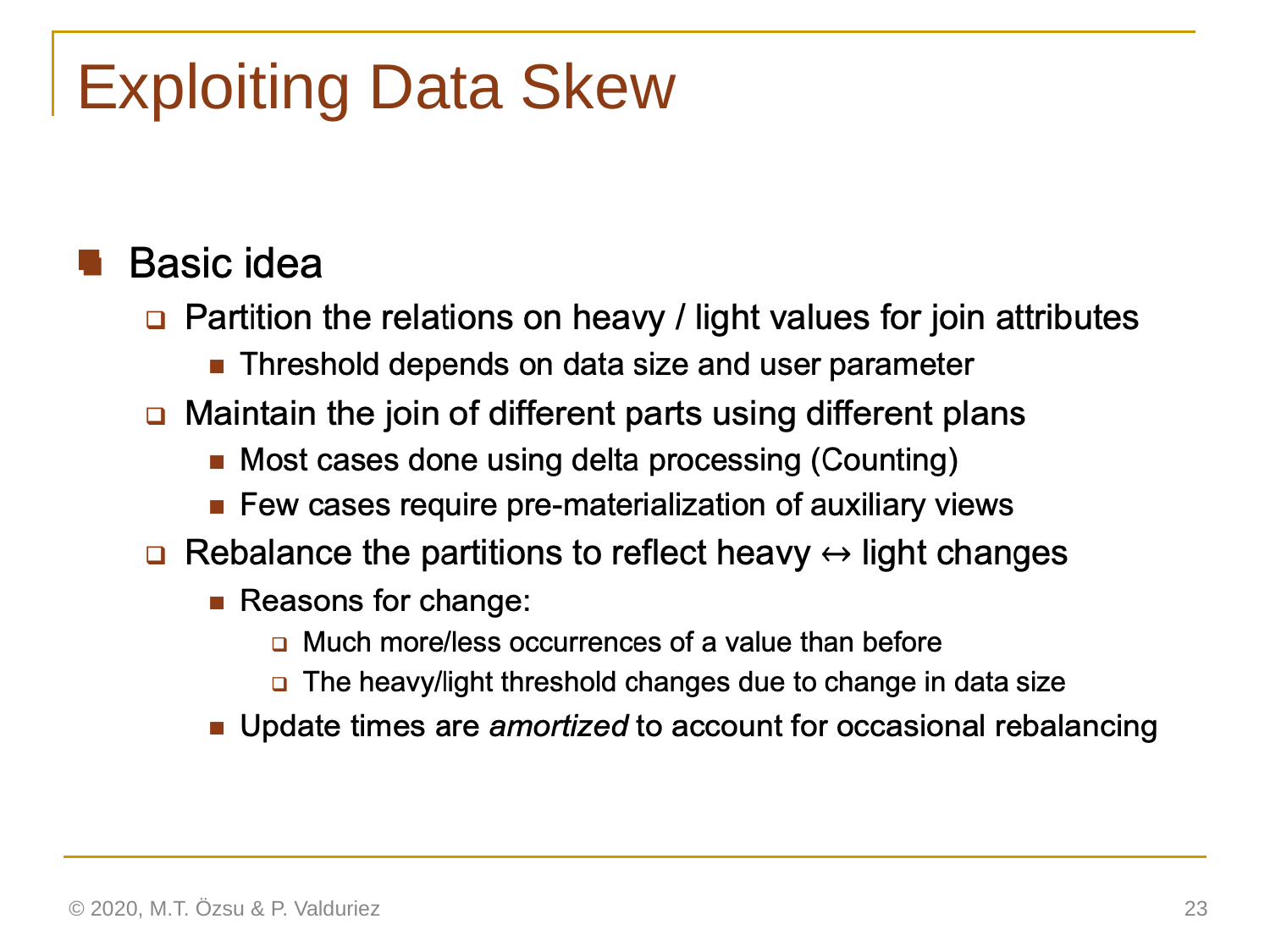

# Exploiting Data Skew

© 2020, M.T. Özsu & P. Valduriez
23